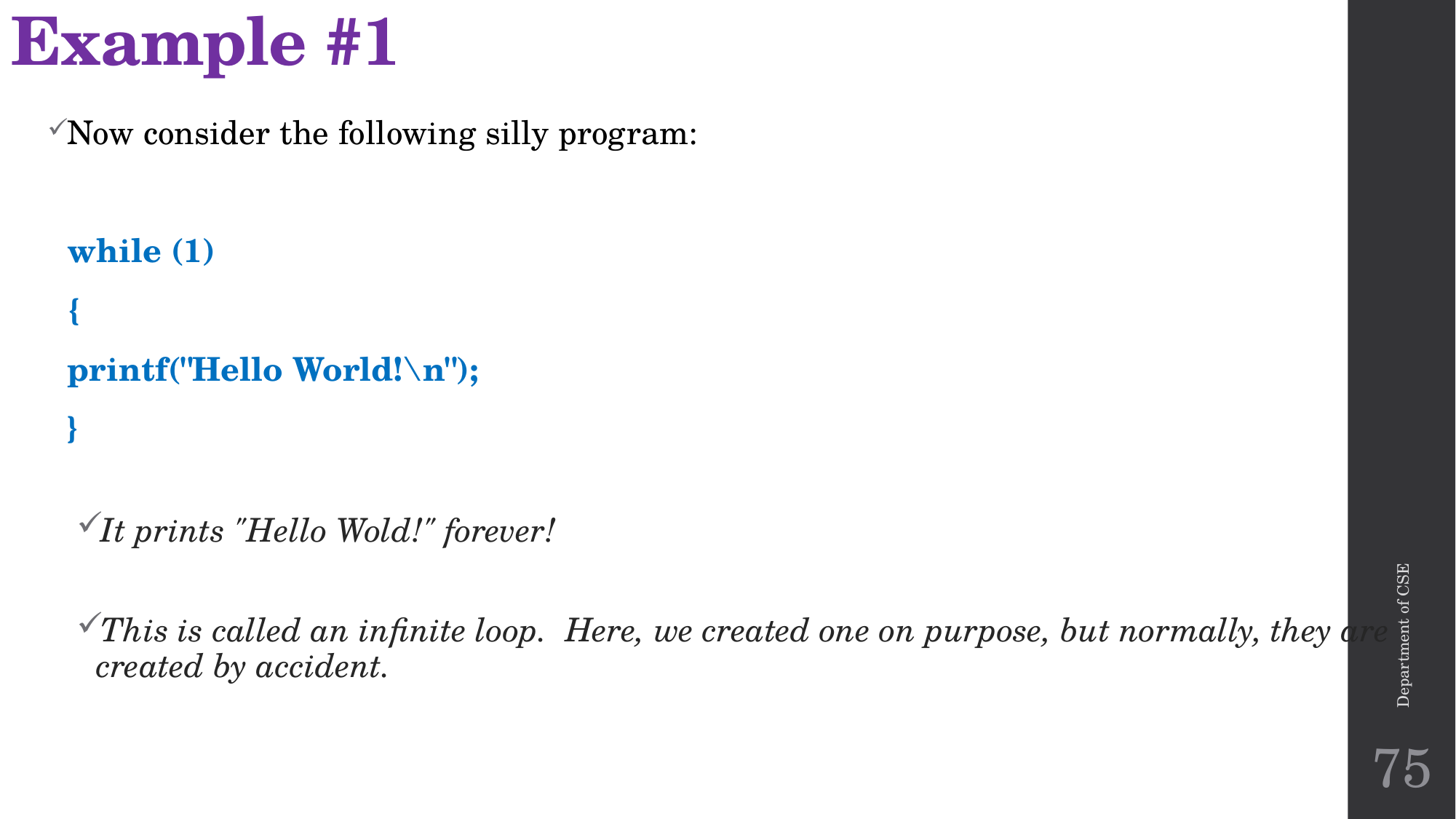

# Example #1
Now consider the following silly program:

				while (1)
				{
					printf("Hello World!\n");
				}

It prints "Hello Wold!" forever!

This is called an infinite loop.  Here, we created one on purpose, but normally, they are created by accident.

Department of CSE
75